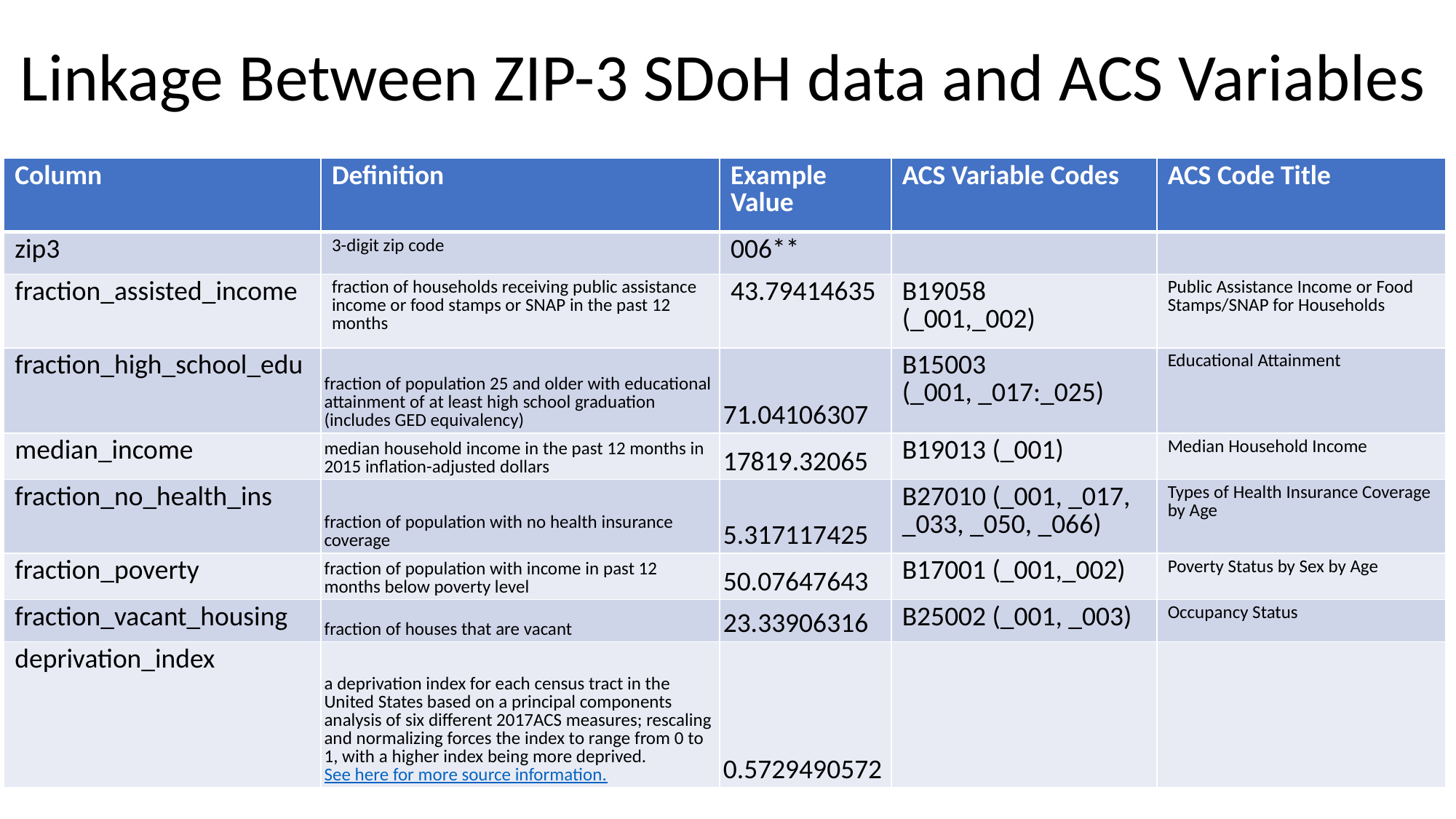

# Linkage Between ZIP-3 SDoH data and ACS Variables
| Column | Definition | Example Value | ACS Variable Codes | ACS Code Title |
| --- | --- | --- | --- | --- |
| zip3 | 3-digit zip code | 006\*\* |  |  |
| fraction\_assisted\_income | fraction of households receiving public assistance income or food stamps or SNAP in the past 12 months | 43.79414635 | B19058 (\_001,\_002) | Public Assistance Income or Food Stamps/SNAP for Households |
| fraction\_high\_school\_edu | fraction of population 25 and older with educational attainment of at least high school graduation (includes GED equivalency) | 71.04106307 | B15003 (\_001, \_017:\_025) | Educational Attainment |
| median\_income | median household income in the past 12 months in 2015 inflation-adjusted dollars | 17819.32065 | B19013 (\_001) | Median Household Income |
| fraction\_no\_health\_ins | fraction of population with no health insurance coverage | 5.317117425 | B27010 (\_001, \_017, \_033, \_050, \_066) | Types of Health Insurance Coverage by Age |
| fraction\_poverty | fraction of population with income in past 12 months below poverty level | 50.07647643 | B17001 (\_001,\_002) | Poverty Status by Sex by Age |
| fraction\_vacant\_housing | fraction of houses that are vacant | 23.33906316 | B25002 (\_001, \_003) | Occupancy Status |
| deprivation\_index | a deprivation index for each census tract in the United States based on a principal components analysis of six different 2017ACS measures; rescaling and normalizing forces the index to range from 0 to 1, with a higher index being more deprived. See here for more source information. | 0.5729490572 |  |  |